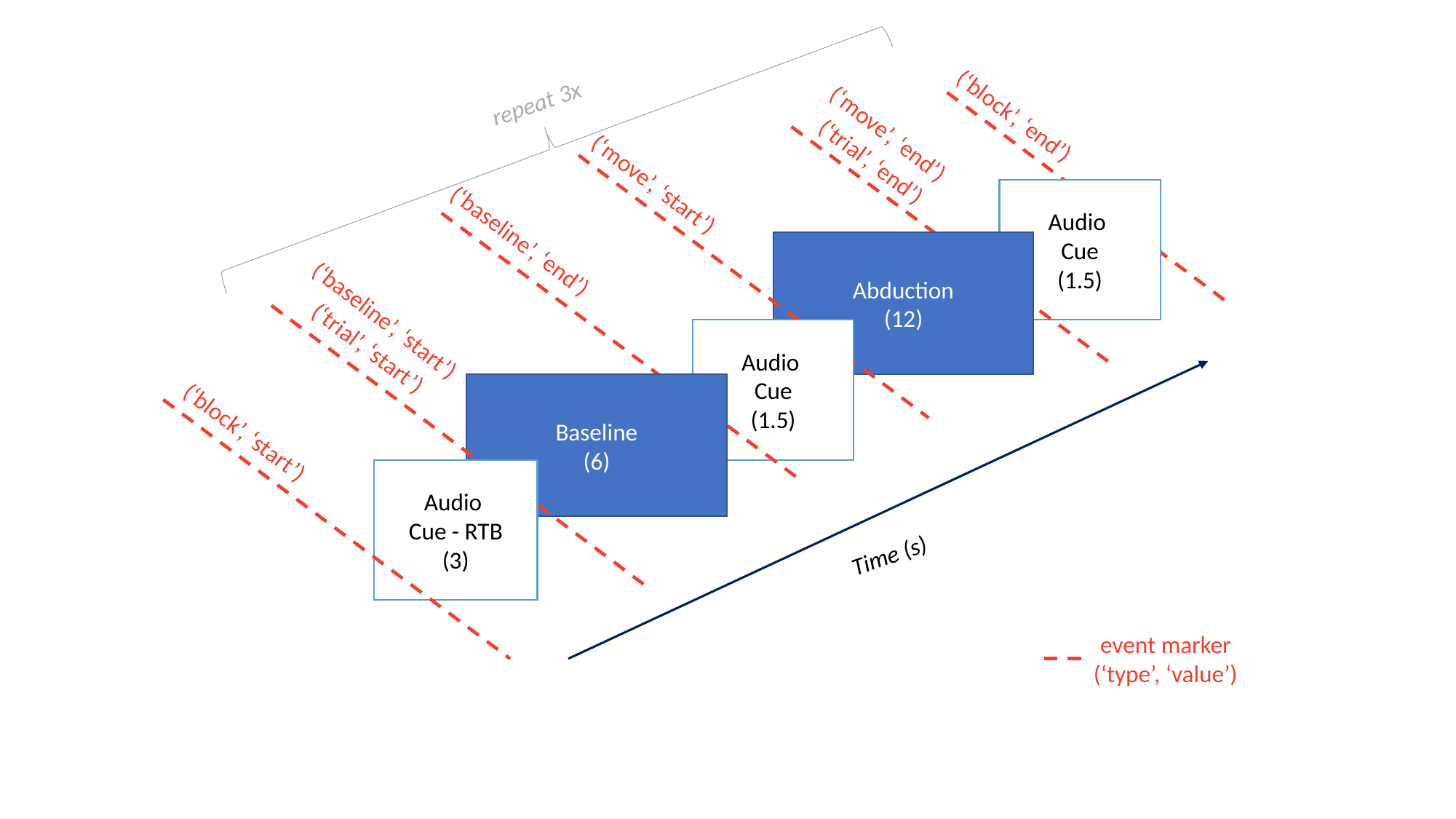

repeat 3x
(‘block’, ‘end’)
(‘move’, ‘end’)
(‘trial’, ‘end’)
(‘move’, ‘start’)
Audio
Cue
(1.5)
(‘baseline’, ‘end’)
Abduction
(12)
(‘baseline’, ‘start’)
Audio
Cue
(1.5)
(‘trial’, ‘start’)
Baseline
(6)
(‘block’, ‘start’)
Audio
Cue - RTB
(3)
Time (s)
event marker
(‘type’, ‘value’)